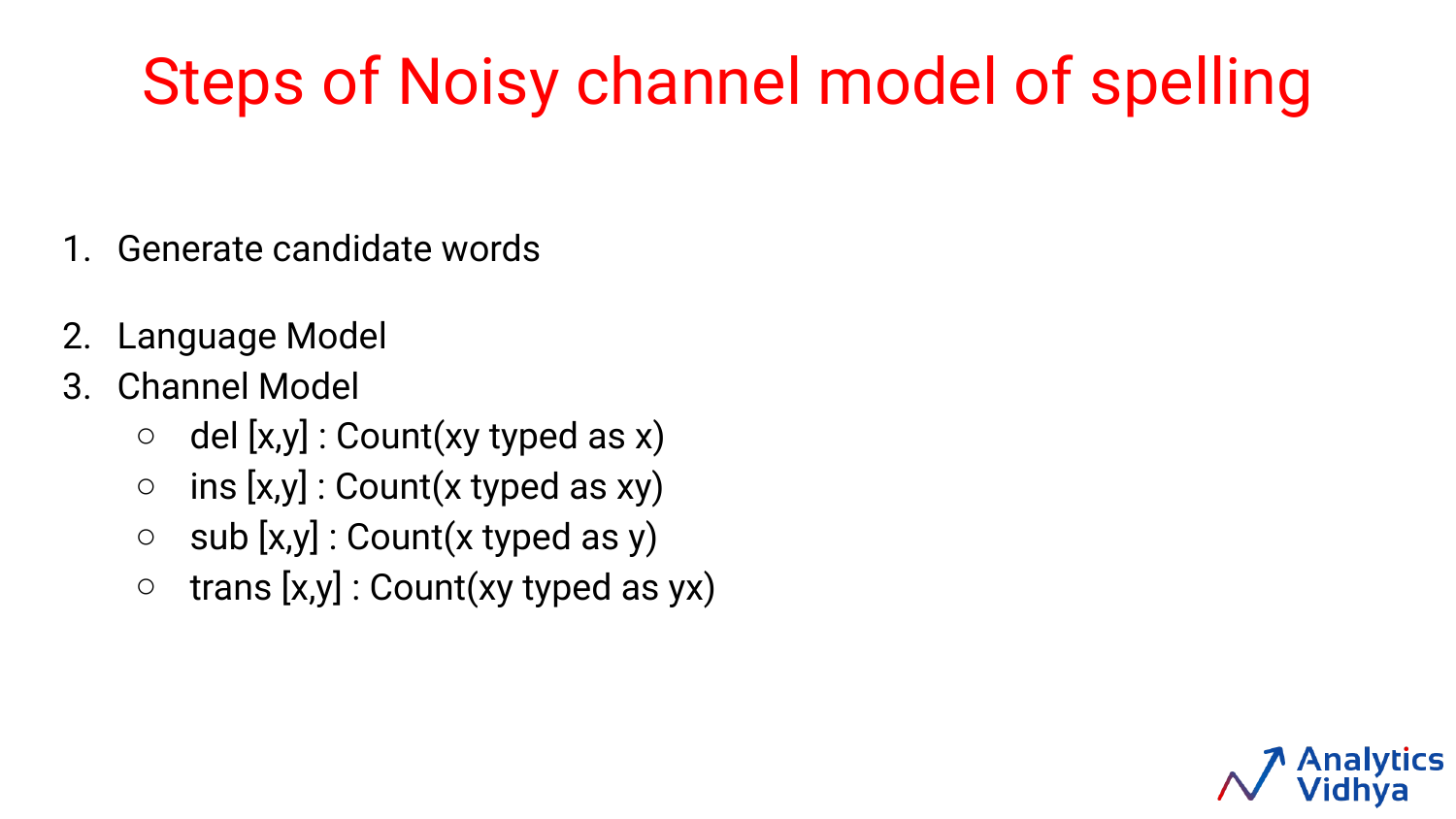

Steps of Noisy channel model of spelling
Generate candidate words
Language Model
Channel Model
del [x,y] : Count(xy typed as x)
ins [x,y] : Count(x typed as xy)
sub [x,y] : Count(x typed as y)
trans [x,y] : Count(xy typed as yx)